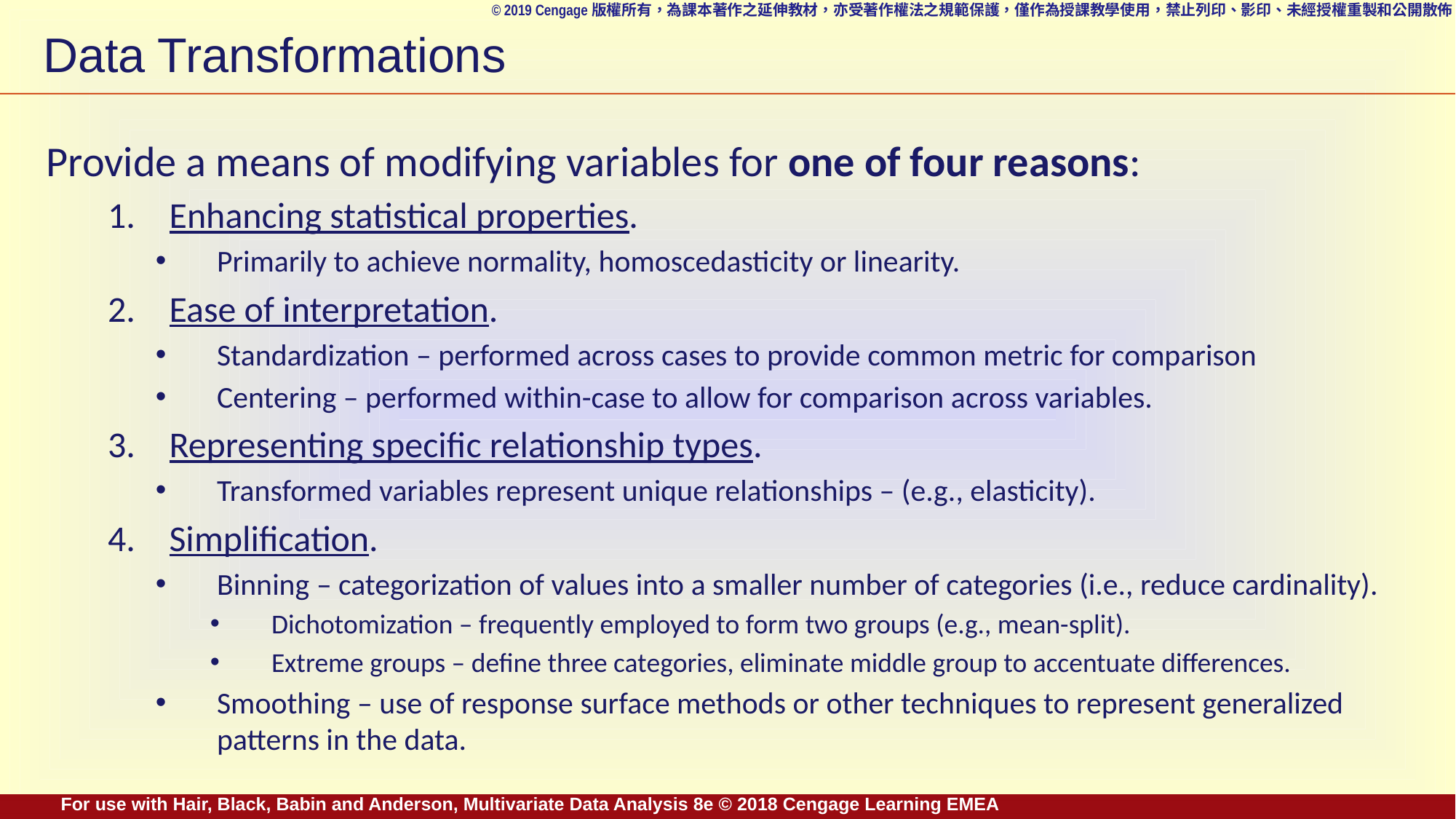

# Data Transformations
Provide a means of modifying variables for one of four reasons:
Enhancing statistical properties.
Primarily to achieve normality, homoscedasticity or linearity.
Ease of interpretation.
Standardization – performed across cases to provide common metric for comparison
Centering – performed within-case to allow for comparison across variables.
Representing specific relationship types.
Transformed variables represent unique relationships – (e.g., elasticity).
Simplification.
Binning – categorization of values into a smaller number of categories (i.e., reduce cardinality).
Dichotomization – frequently employed to form two groups (e.g., mean-split).
Extreme groups – define three categories, eliminate middle group to accentuate differences.
Smoothing – use of response surface methods or other techniques to represent generalized patterns in the data.
For use with Hair, Black, Babin and Anderson, Multivariate Data Analysis 8e © 2018 Cengage Learning EMEA